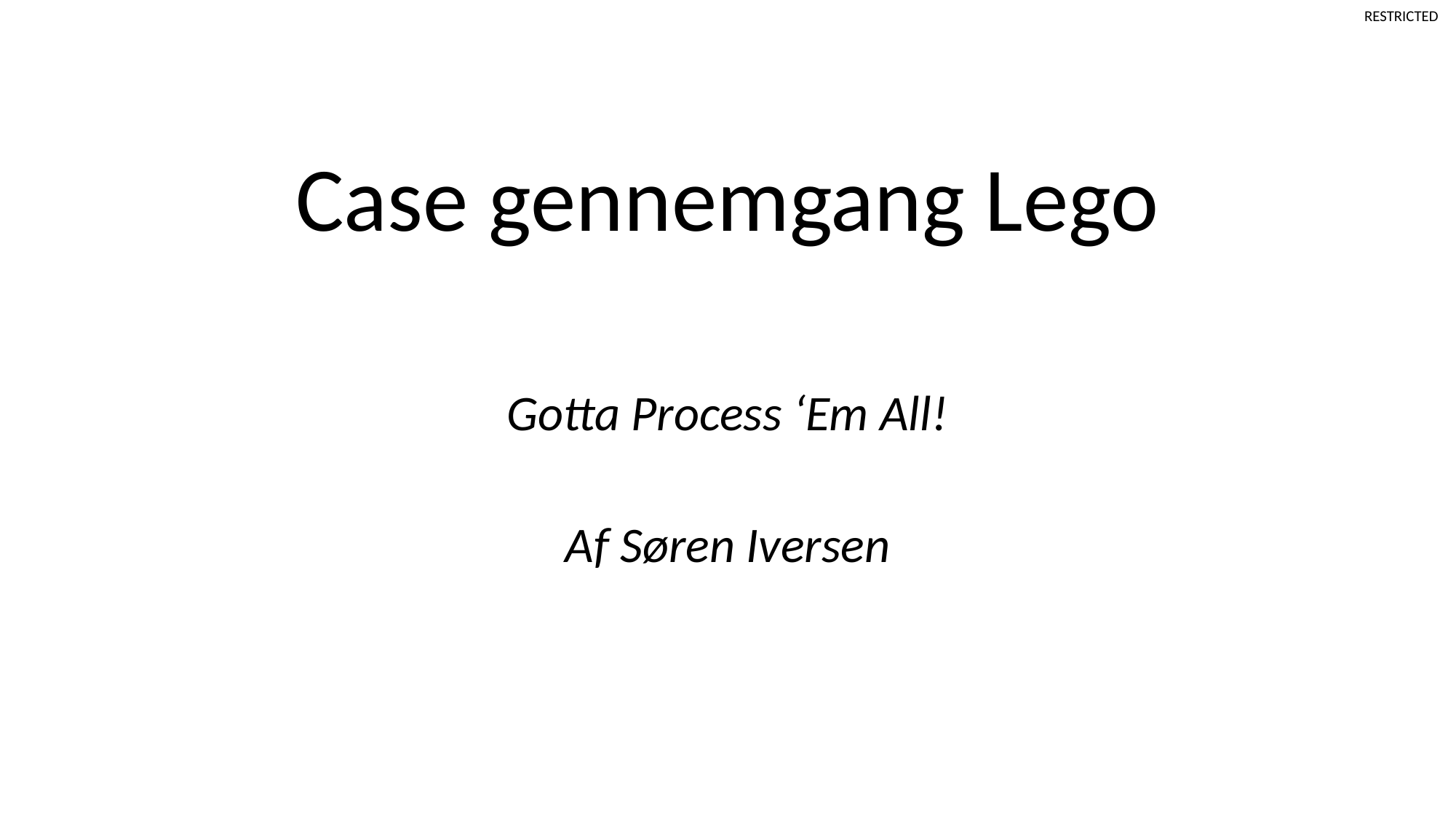

# Case gennemgang Lego
Gotta Process ‘Em All!

Af Søren Iversen